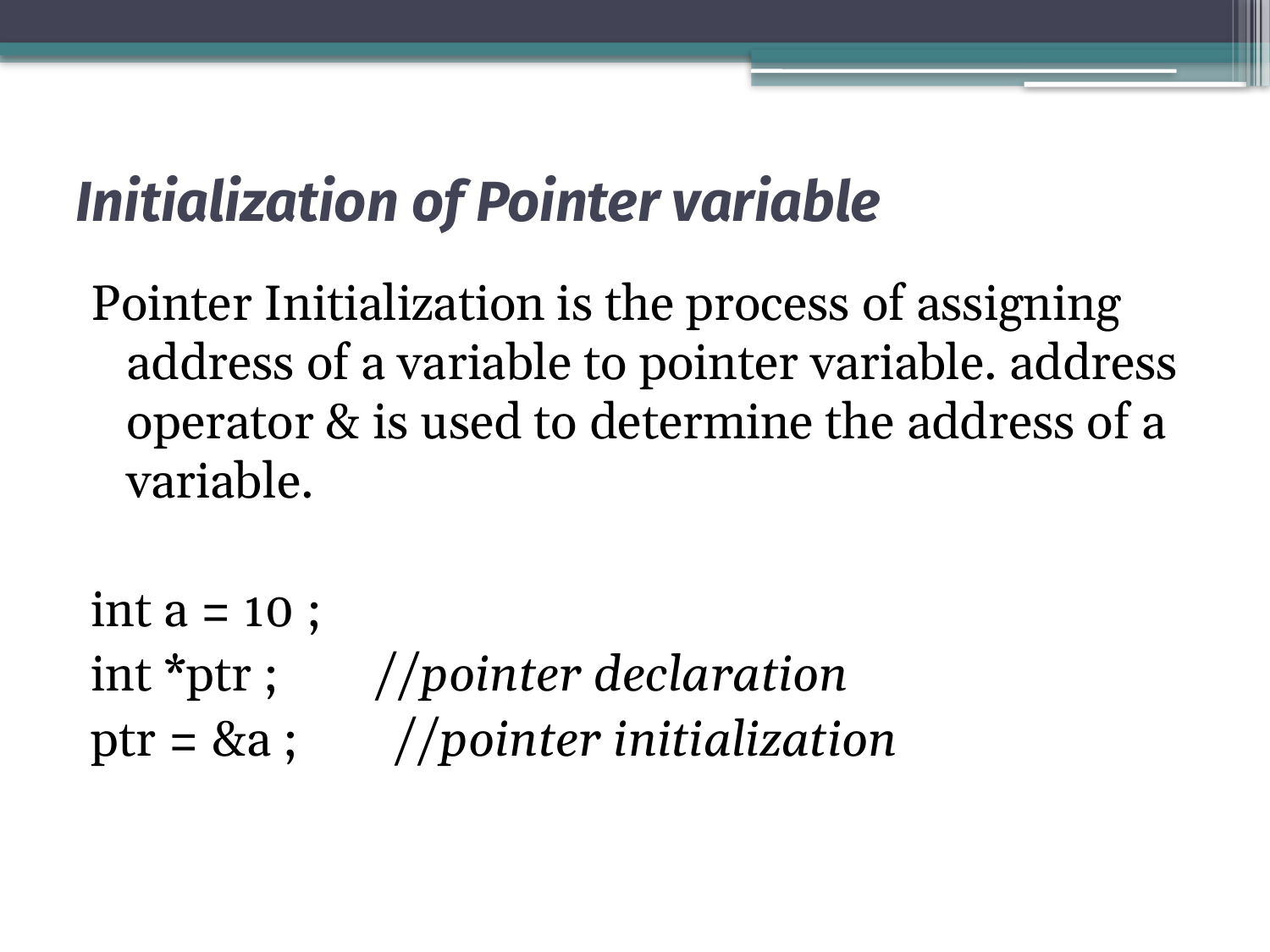

# Initialization of Pointer variable
Pointer Initialization is the process of assigning address of a variable to pointer variable. address operator & is used to determine the address of a variable.

int a = 10 ;
int *ptr ;        //pointer declaration
ptr = &a ;        //pointer initialization